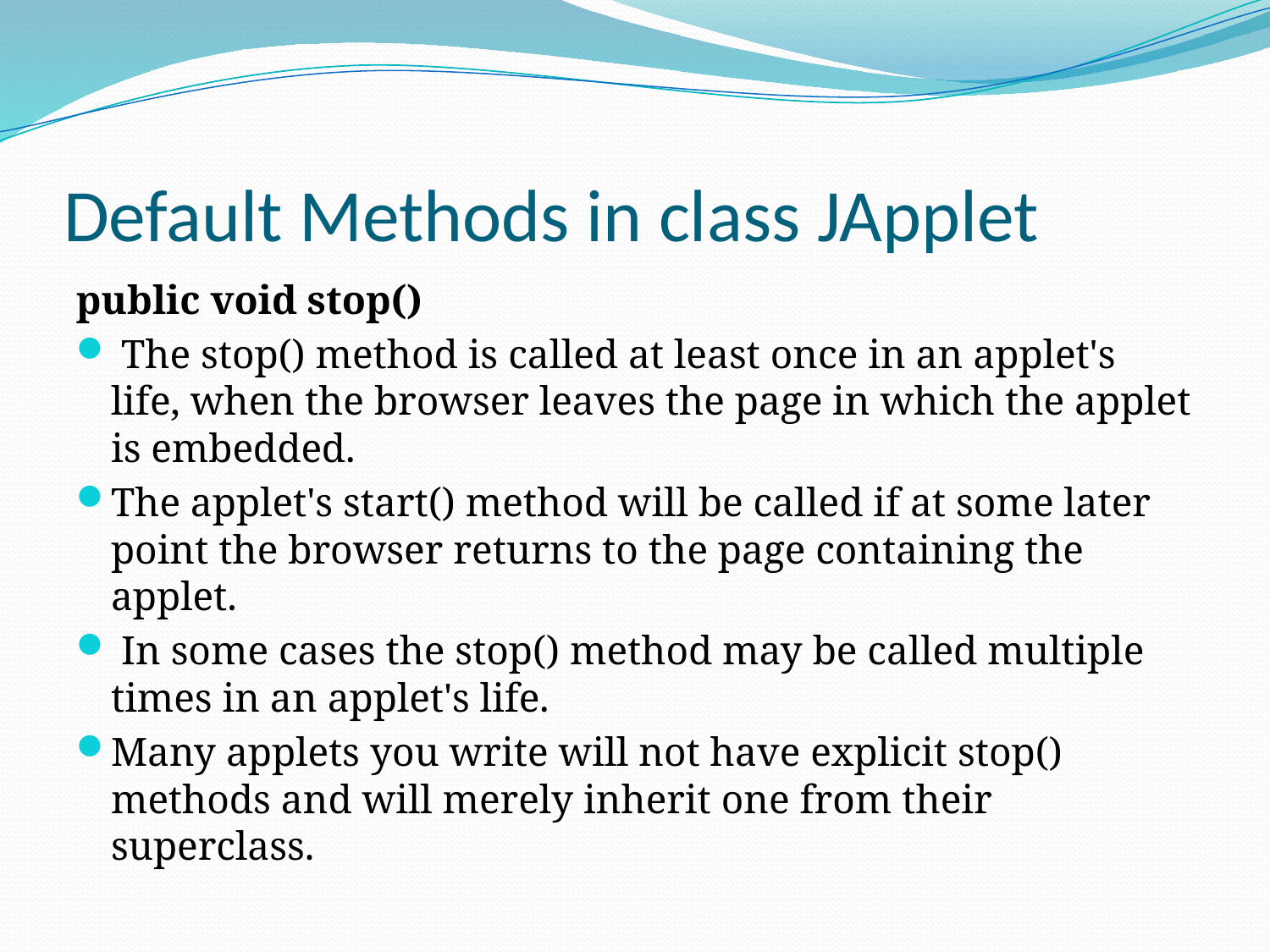

# Default Methods in class JApplet
public void stop()
 The stop() method is called at least once in an applet's life, when the browser leaves the page in which the applet is embedded.
The applet's start() method will be called if at some later point the browser returns to the page containing the applet.
 In some cases the stop() method may be called multiple times in an applet's life.
Many applets you write will not have explicit stop() methods and will merely inherit one from their superclass.